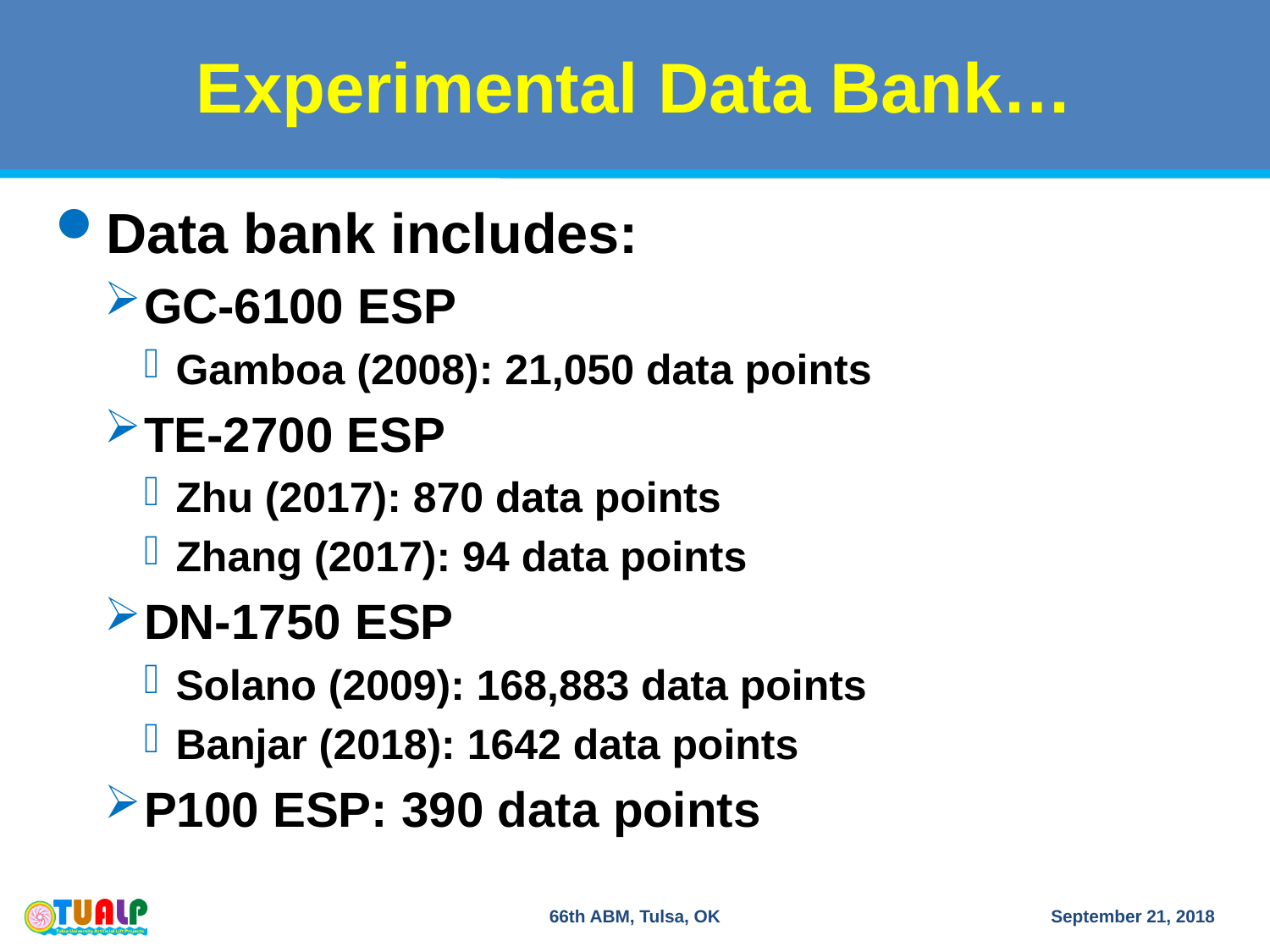

# Experimental Data Bank…
Data bank includes:
GC-6100 ESP
Gamboa (2008): 21,050 data points
TE-2700 ESP
Zhu (2017): 870 data points
Zhang (2017): 94 data points
DN-1750 ESP
Solano (2009): 168,883 data points
Banjar (2018): 1642 data points
P100 ESP: 390 data points

66th ABM, Tulsa, OK
September 21, 2018